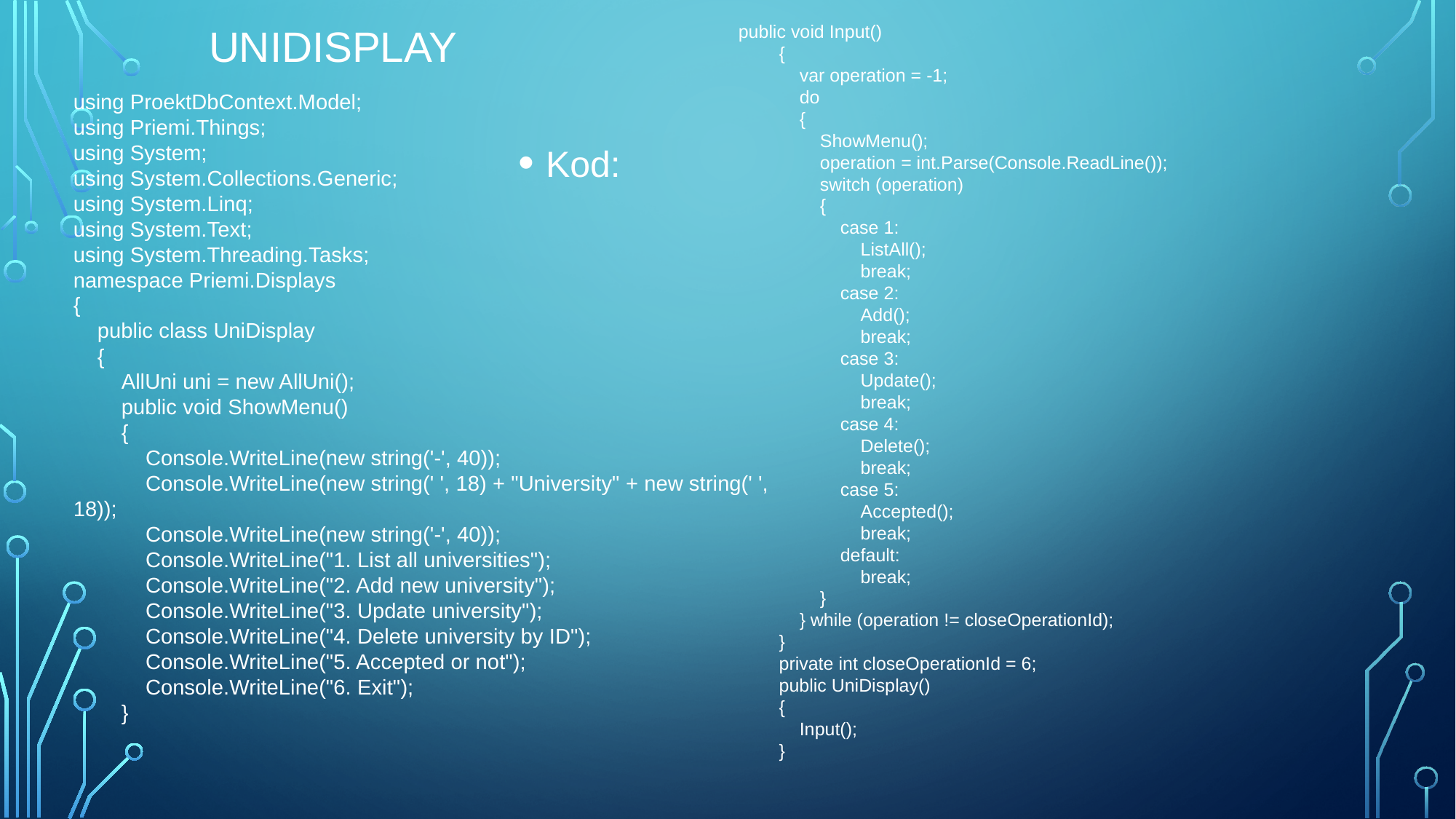

# unidisplay
public void Input()
        {
            var operation = -1;
            do
            {
                ShowMenu();
                operation = int.Parse(Console.ReadLine());
                switch (operation)
                {
                    case 1:
                        ListAll();
                        break;
                    case 2:
                        Add();
                        break;
                    case 3:
                        Update();
                        break;
                    case 4:
                        Delete();
                        break;
                    case 5:
                        Accepted();
                        break;
                    default:
                        break;
                }
            } while (operation != closeOperationId);
        }
        private int closeOperationId = 6;
        public UniDisplay()
        {
            Input();
        }
using ProektDbContext.Model;
using Priemi.Things;
using System;
using System.Collections.Generic;
using System.Linq;
using System.Text;
using System.Threading.Tasks;
namespace Priemi.Displays
{
    public class UniDisplay
    {
        AllUni uni = new AllUni();
        public void ShowMenu()
        {
            Console.WriteLine(new string('-', 40));
            Console.WriteLine(new string(' ', 18) + "University" + new string(' ', 18));
            Console.WriteLine(new string('-', 40));
            Console.WriteLine("1. List all universities");
            Console.WriteLine("2. Add new university");
            Console.WriteLine("3. Update university");
            Console.WriteLine("4. Delete university by ID");
            Console.WriteLine("5. Accepted or not");
            Console.WriteLine("6. Exit");
        }
Kod: